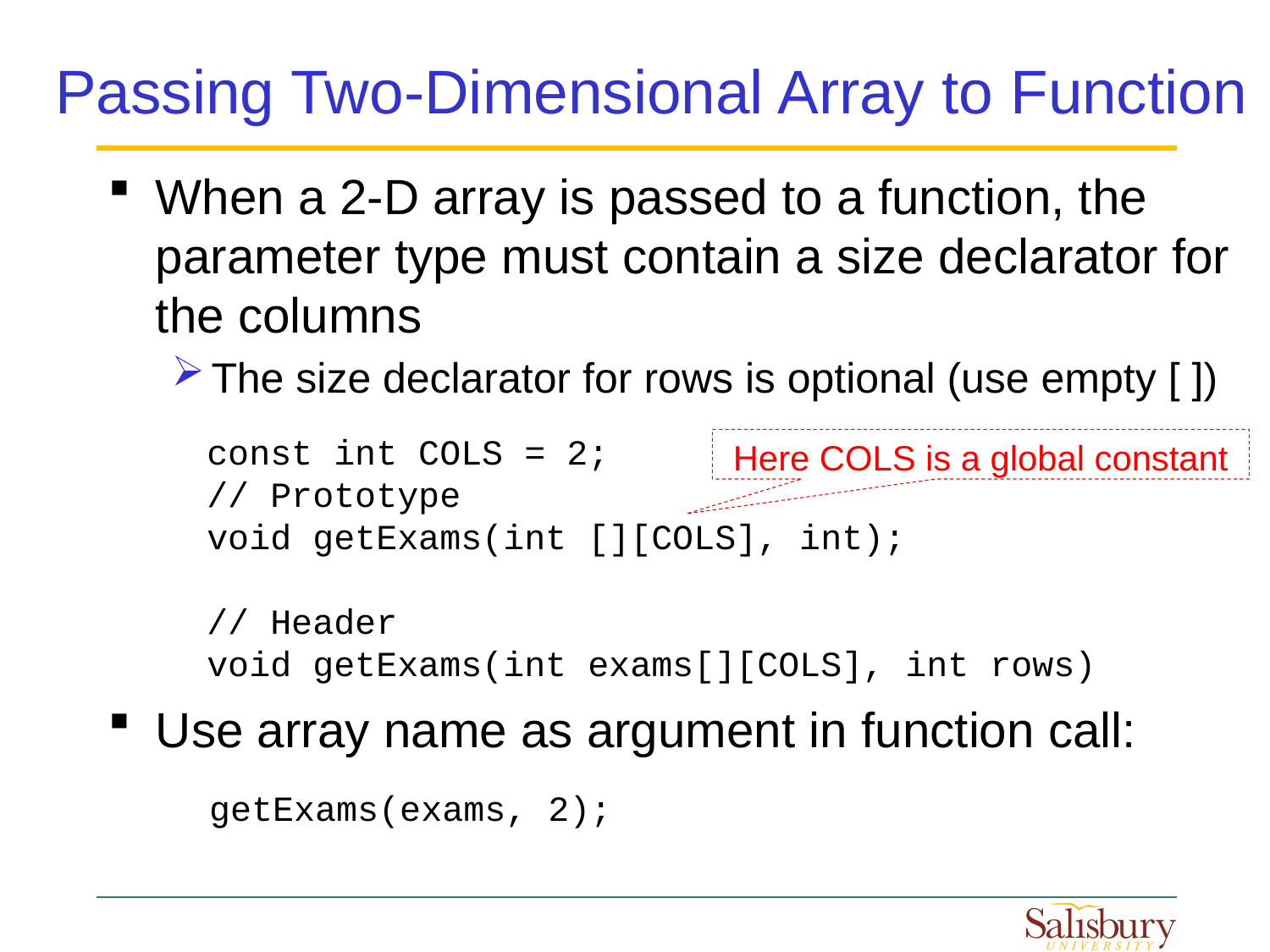

# Passing Two-Dimensional Array to Function
When a 2-D array is passed to a function, the parameter type must contain a size declarator for the columns
The size declarator for rows is optional (use empty [ ])

Use array name as argument in function call:

const int COLS = 2;
// Prototype
void getExams(int [][COLS], int);
// Header
void getExams(int exams[][COLS], int rows)
Here COLS is a global constant
getExams(exams, 2);